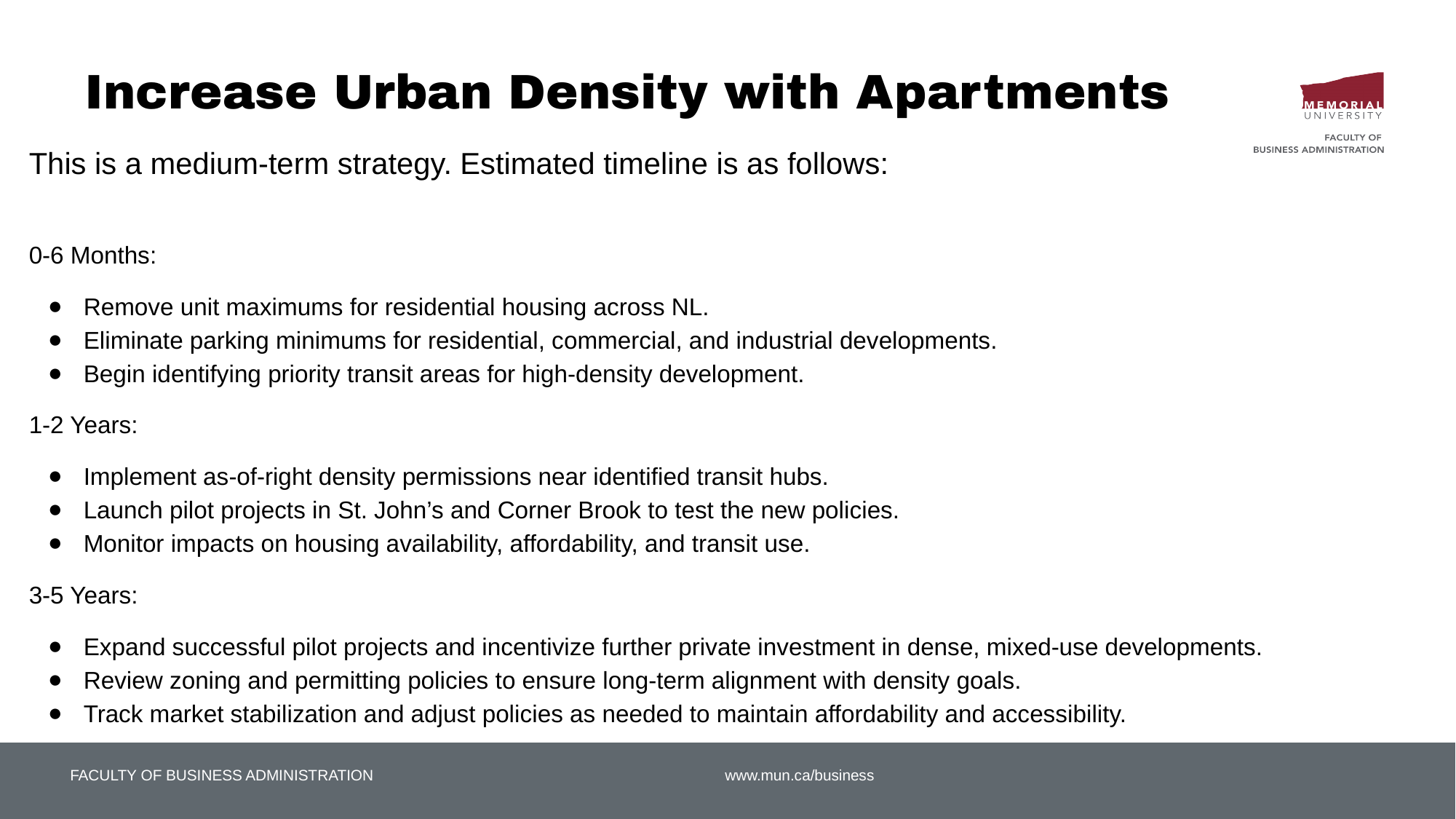

# Increase Urban Density with Apartments
This is a medium-term strategy. Estimated timeline is as follows:
0-6 Months:
Remove unit maximums for residential housing across NL.
Eliminate parking minimums for residential, commercial, and industrial developments.
Begin identifying priority transit areas for high-density development.
1-2 Years:
Implement as-of-right density permissions near identified transit hubs.
Launch pilot projects in St. John’s and Corner Brook to test the new policies.
Monitor impacts on housing availability, affordability, and transit use.
3-5 Years:
Expand successful pilot projects and incentivize further private investment in dense, mixed-use developments.
Review zoning and permitting policies to ensure long-term alignment with density goals.
Track market stabilization and adjust policies as needed to maintain affordability and accessibility.